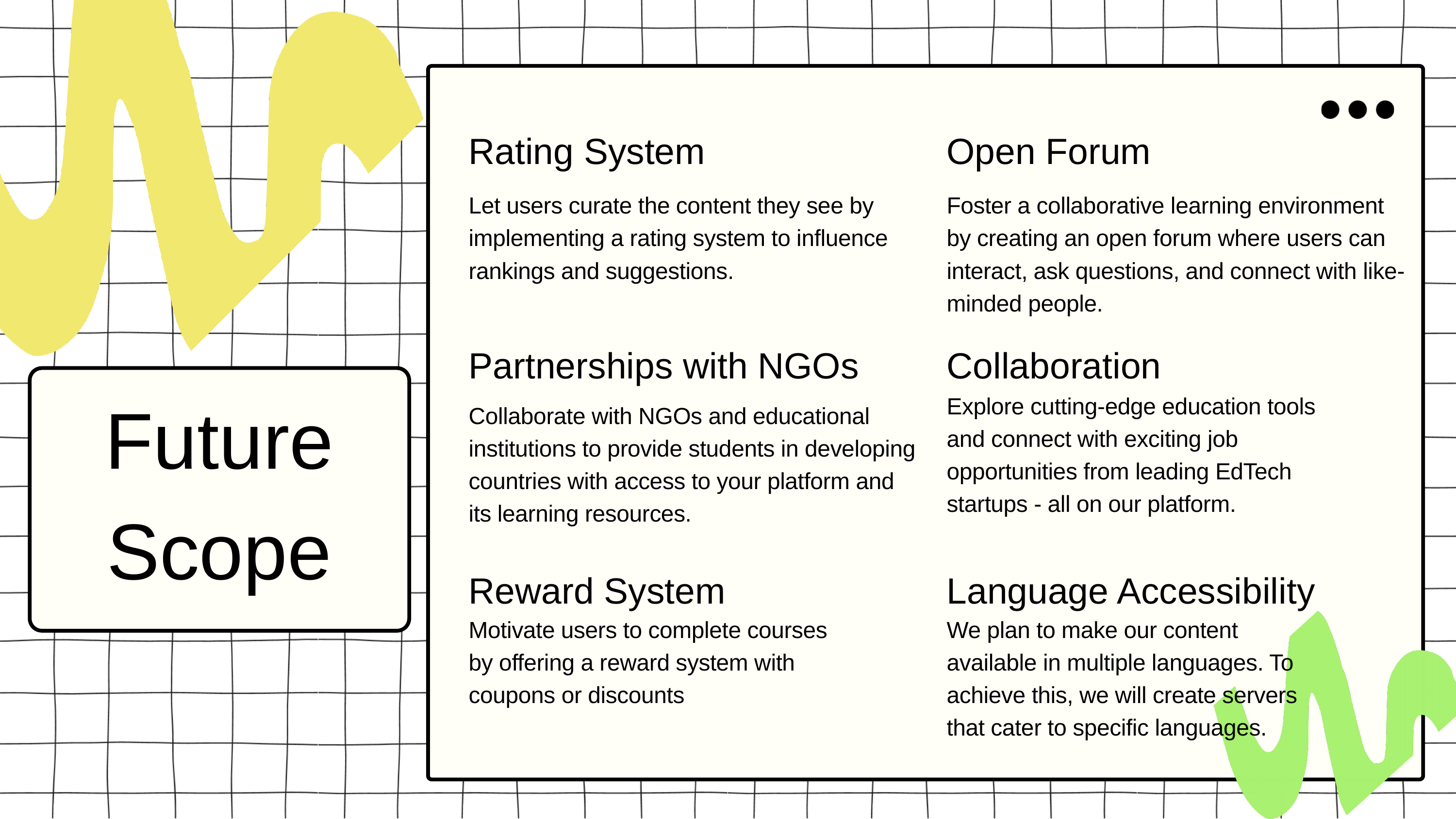

Rating System
Open Forum
Let users curate the content they see by implementing a rating system to influence rankings and suggestions.

Foster a collaborative learning environment by creating an open forum where users can interact, ask questions, and connect with like-minded people.

Partnerships with NGOs
Collaboration

Future Scope
Explore cutting-edge education tools and connect with exciting job opportunities from leading EdTech startups - all on our platform.

Collaborate with NGOs and educational institutions to provide students in developing countries with access to your platform and its learning resources.
Reward System
Language Accessibility
Motivate users to complete courses by offering a reward system with coupons or discounts
We plan to make our content available in multiple languages. To achieve this, we will create servers that cater to specific languages.